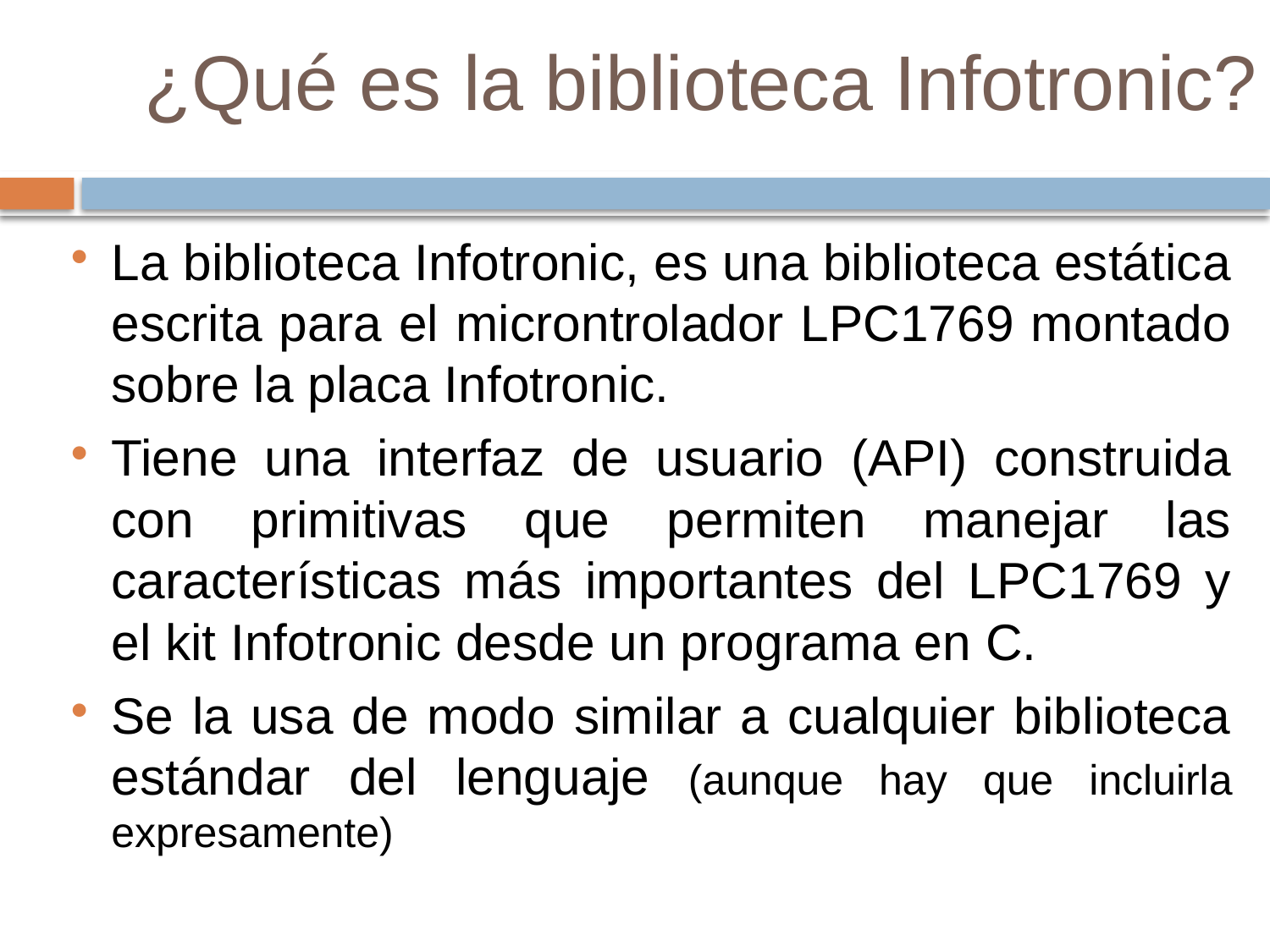

¿Qué es la biblioteca Infotronic?
La biblioteca Infotronic, es una biblioteca estática escrita para el microntrolador LPC1769 montado sobre la placa Infotronic.
Tiene una interfaz de usuario (API) construida con primitivas que permiten manejar las características más importantes del LPC1769 y el kit Infotronic desde un programa en C.
Se la usa de modo similar a cualquier biblioteca estándar del lenguaje (aunque hay que incluirla expresamente)